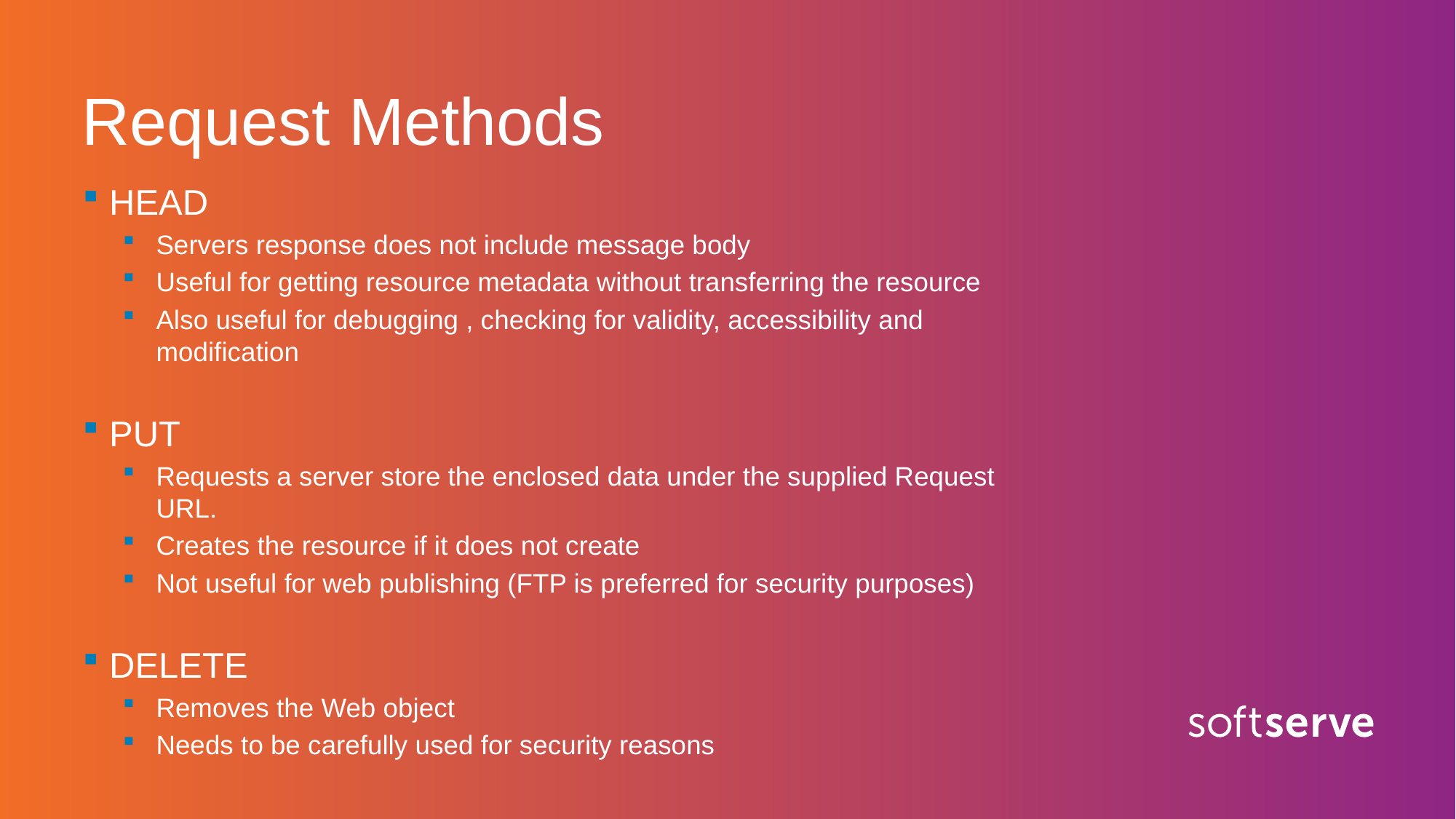

# Request Methods
HEAD
Servers response does not include message body
Useful for getting resource metadata without transferring the resource
Also useful for debugging , checking for validity, accessibility and modification

PUT
Requests a server store the enclosed data under the supplied Request URL.
Creates the resource if it does not create
Not useful for web publishing (FTP is preferred for security purposes)

DELETE
Removes the Web object
Needs to be carefully used for security reasons